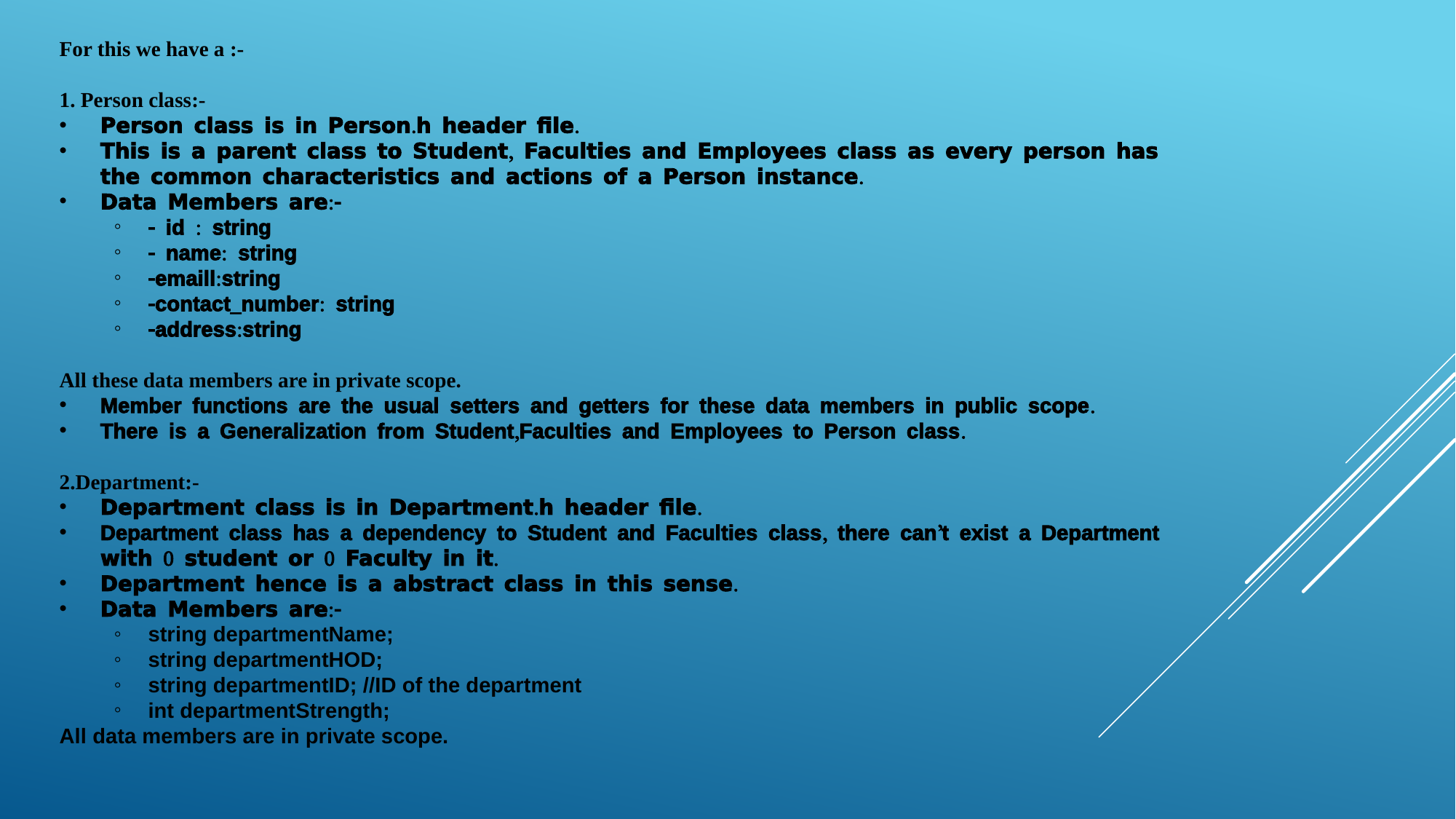

For this we have a :-

1. Person class:-
Person class is in Person.h header file.
This is a parent class to Student, Faculties and Employees class as every person has the common characteristics and actions of a Person instance.
Data Members are:-
- id : string
- name: string
-emaill:string
-contact_number: string
-address:string

All these data members are in private scope.
Member functions are the usual setters and getters for these data members in public scope.
There is a Generalization from Student,Faculties and Employees to Person class.

2.Department:-
Department class is in Department.h header file.
Department class has a dependency to Student and Faculties class, there can’t exist a Department with 0 student or 0 Faculty in it.
Department hence is a abstract class in this sense.
Data Members are:-
string departmentName;
string departmentHOD;
string departmentID; //ID of the department
int departmentStrength;
All data members are in private scope.